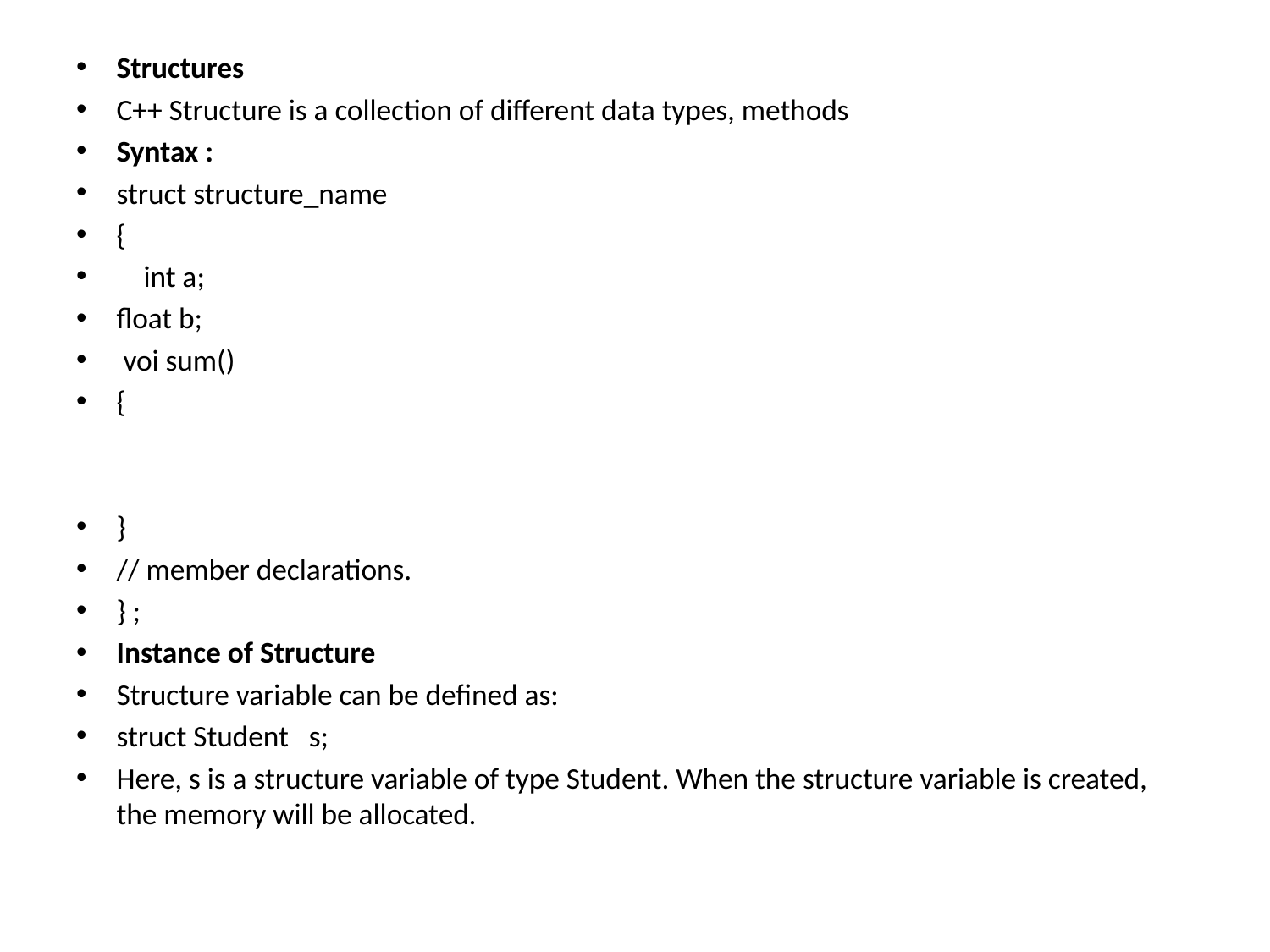

Structures
C++ Structure is a collection of different data types, methods
Syntax :
struct structure_name
{
    int a;
float b;
 voi sum()
{

}
// member declarations.
} ;
Instance of Structure
Structure variable can be defined as:
struct Student   s;
Here, s is a structure variable of type Student. When the structure variable is created, the memory will be allocated.